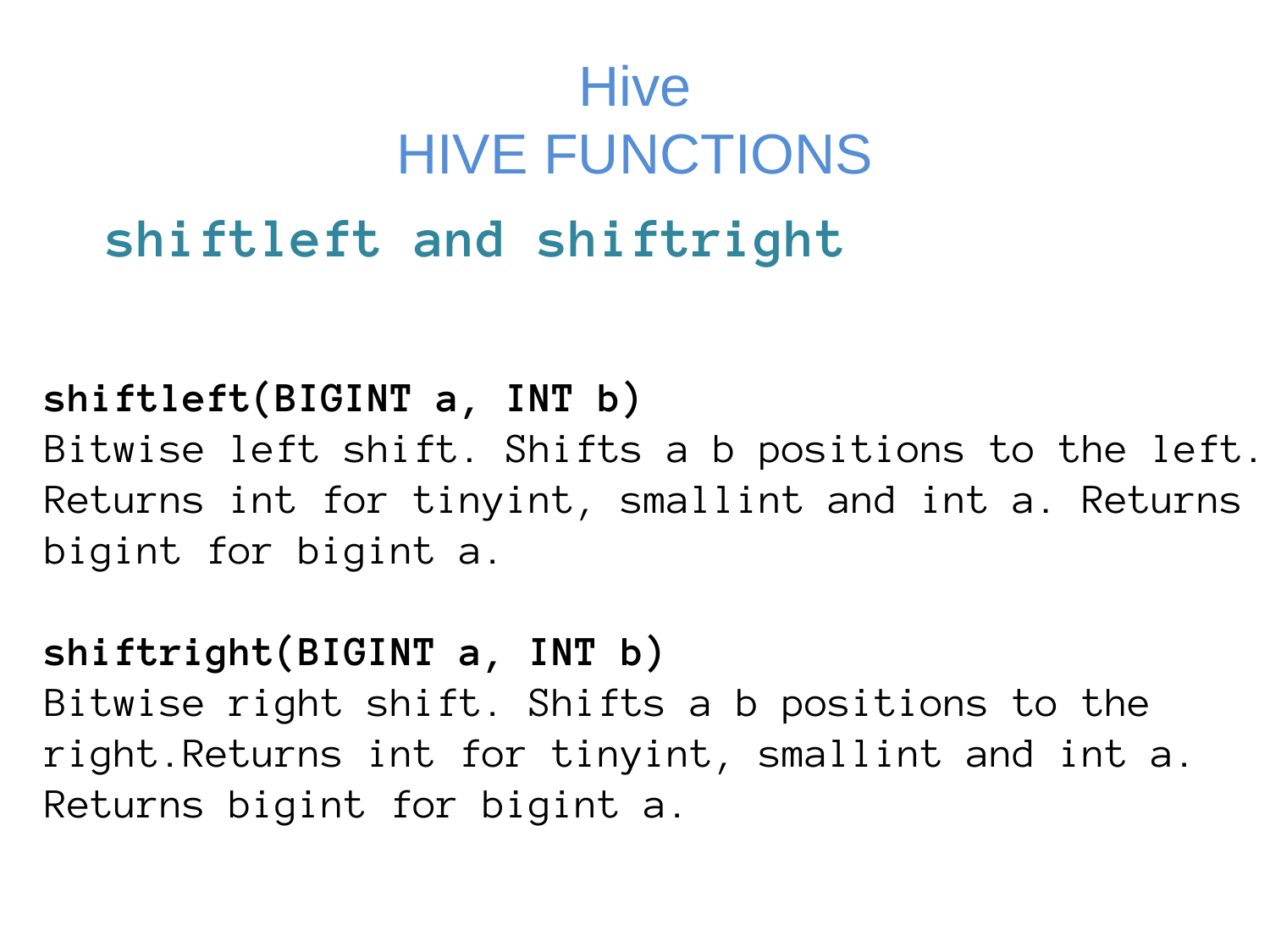

# Hive HIVE FUNCTIONS
  shiftleft and shiftright

shiftleft(BIGINT a, INT b)
Bitwise left shift. Shifts a b positions to the left. Returns int for tinyint, smallint and int a. Returns bigint for bigint a.

shiftright(BIGINT a, INT b)
Bitwise right shift. Shifts a b positions to the right.Returns int for tinyint, smallint and int a. Returns bigint for bigint a.